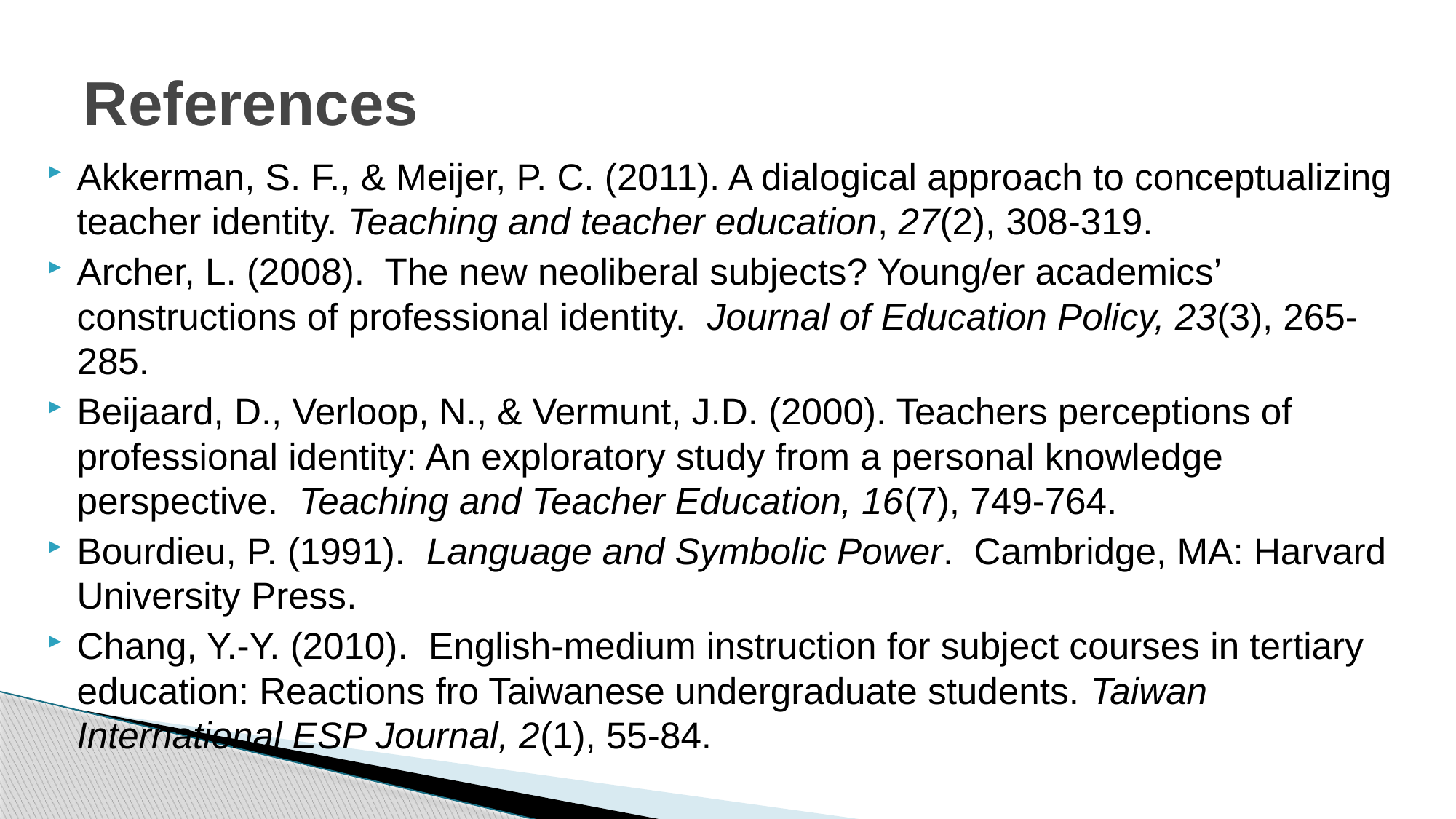

# References
Akkerman, S. F., & Meijer, P. C. (2011). A dialogical approach to conceptualizing teacher identity. Teaching and teacher education, 27(2), 308-319.
Archer, L. (2008).  The new neoliberal subjects? Young/er academics’ constructions of professional identity.  Journal of Education Policy, 23(3), 265-285.
Beijaard, D., Verloop, N., & Vermunt, J.D. (2000). Teachers perceptions of professional identity: An exploratory study from a personal knowledge perspective.  Teaching and Teacher Education, 16(7), 749-764.
Bourdieu, P. (1991).  Language and Symbolic Power.  Cambridge, MA: Harvard University Press.
Chang, Y.-Y. (2010).  English-medium instruction for subject courses in tertiary education: Reactions fro Taiwanese undergraduate students. Taiwan International ESP Journal, 2(1), 55-84.